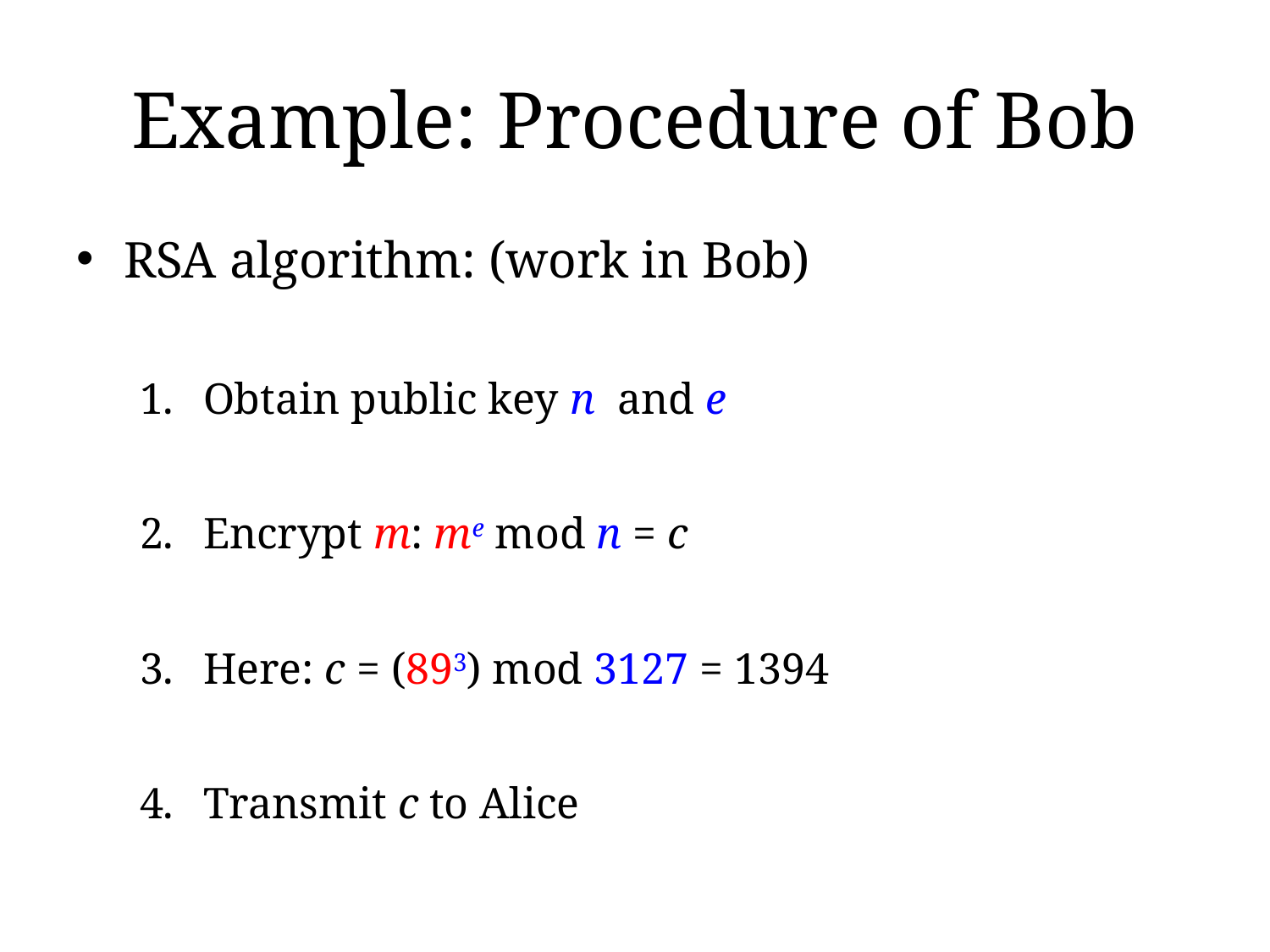

# Example: Procedure of Bob
RSA algorithm: (work in Bob)

Obtain public key n  and e

Encrypt m: me mod n = c

Here: c = (893) mod 3127 = 1394

Transmit c to Alice